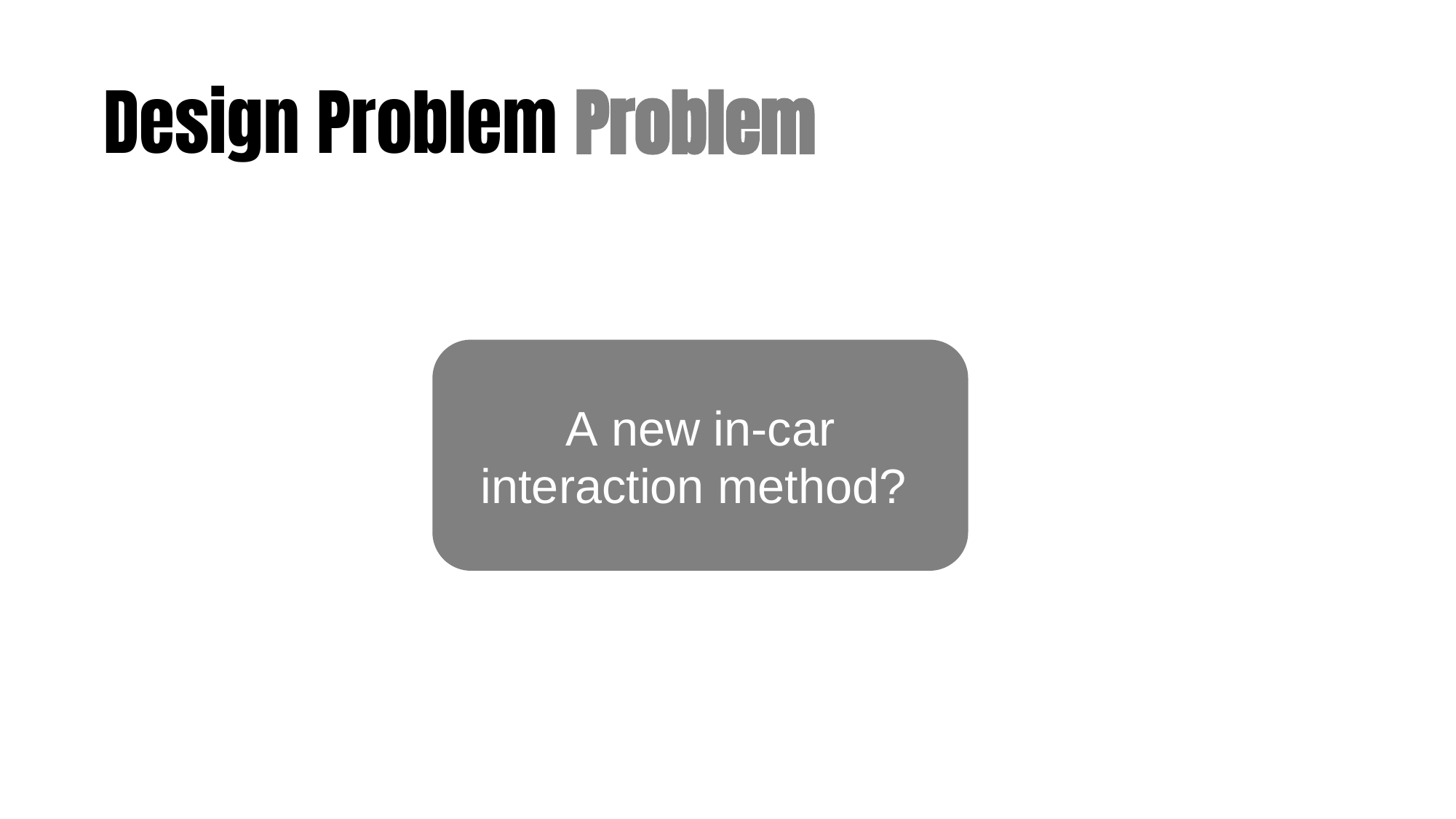

Design Problem Problem
A new in-car interaction method?